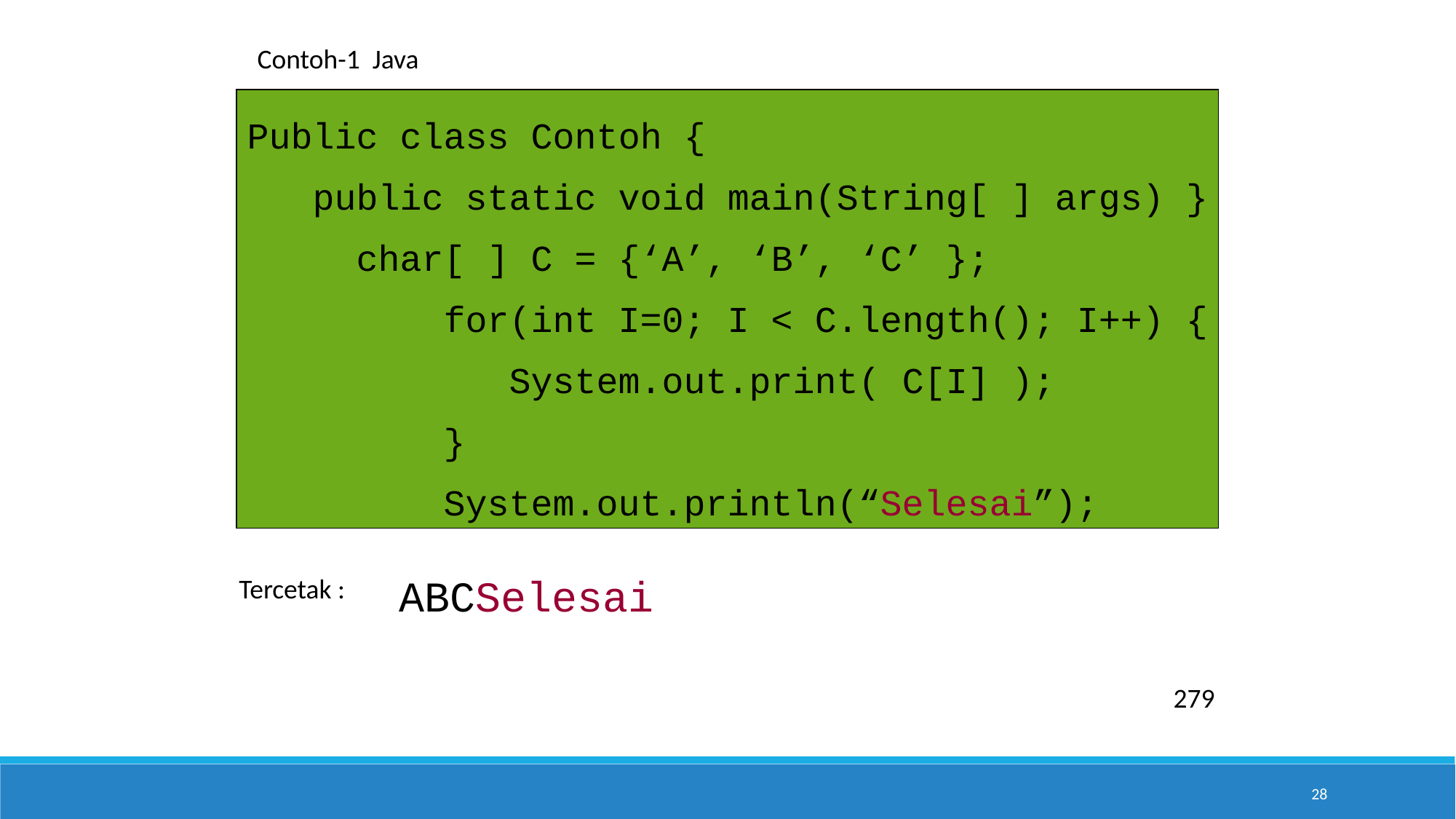

Contoh-1  Java
Public class Contoh {
   public static void main(String[ ] args) }
     char[ ] C = {‘A’, ‘B’, ‘C’ };
         for(int I=0; I < C.length(); I++) {
            System.out.print( C[I] );
         }
         System.out.println(“Selesai”);
ABCSelesai
Tercetak :
279
28